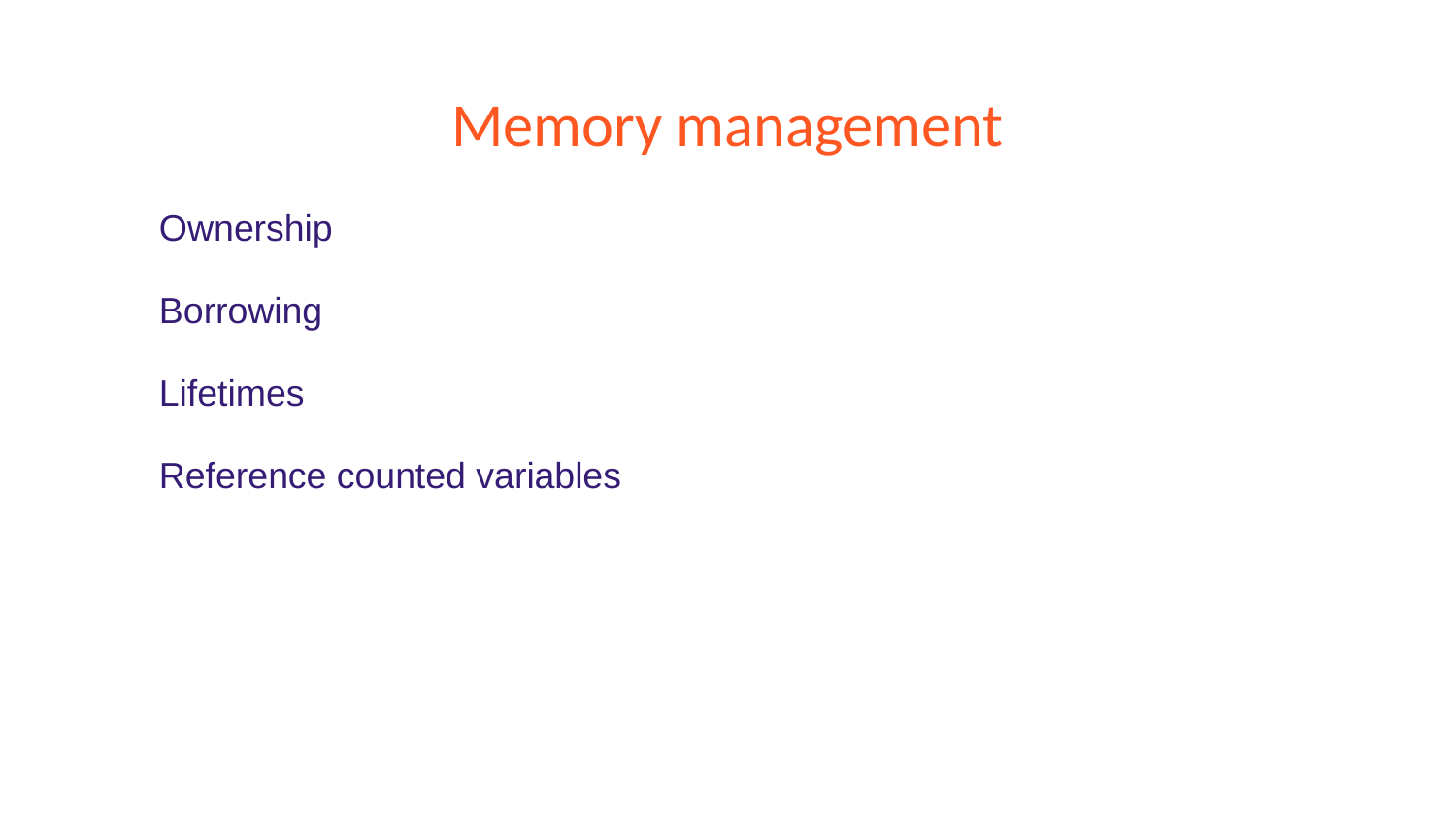

# Memory management
Ownership
Borrowing
Lifetimes
Reference counted variables